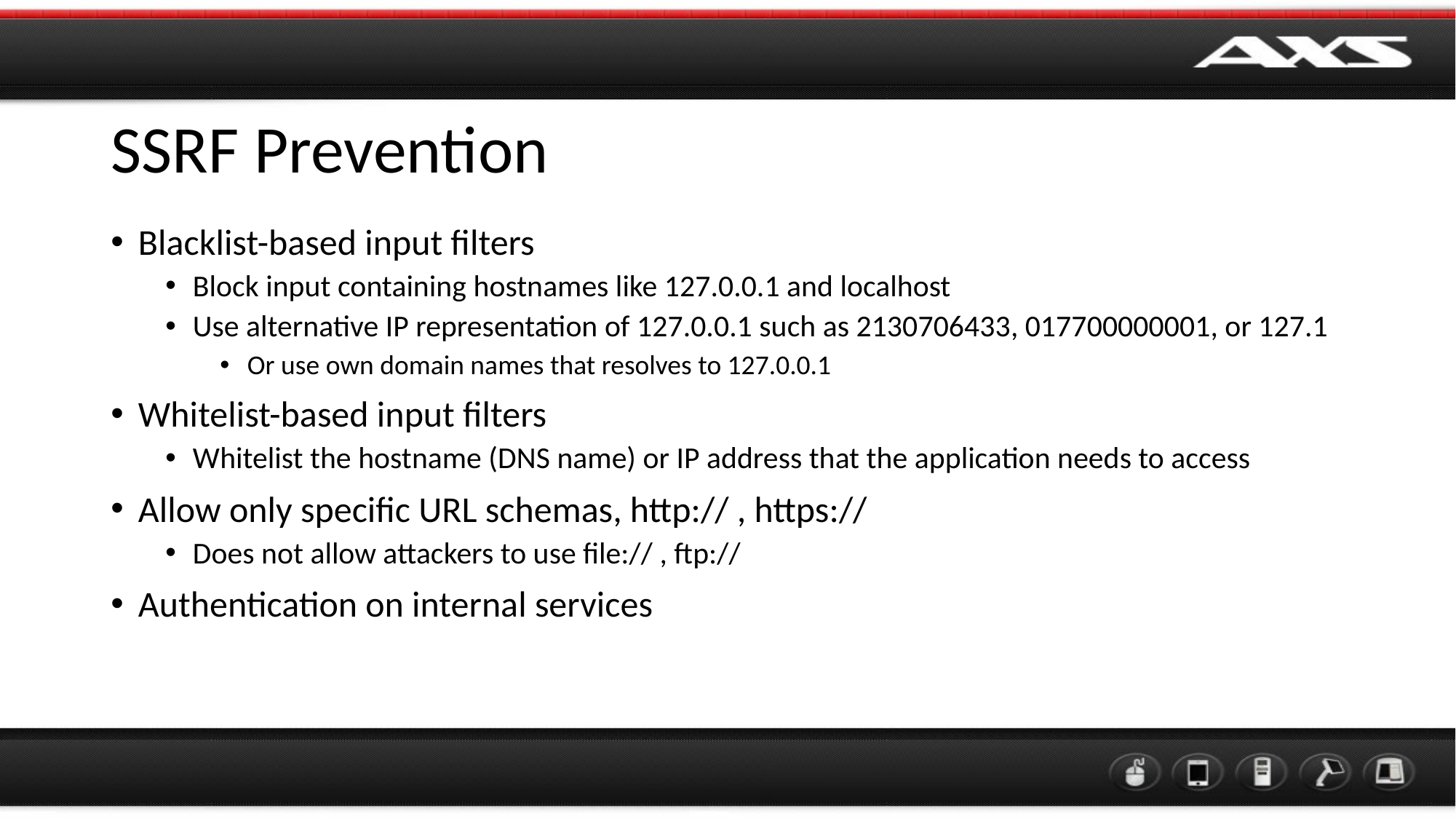

# SSRF Prevention
Blacklist-based input filters
Block input containing hostnames like 127.0.0.1 and localhost
Use alternative IP representation of 127.0.0.1 such as 2130706433, 017700000001, or 127.1
Or use own domain names that resolves to 127.0.0.1
Whitelist-based input filters
Whitelist the hostname (DNS name) or IP address that the application needs to access
Allow only specific URL schemas, http:// , https://
Does not allow attackers to use file:// , ftp://
Authentication on internal services